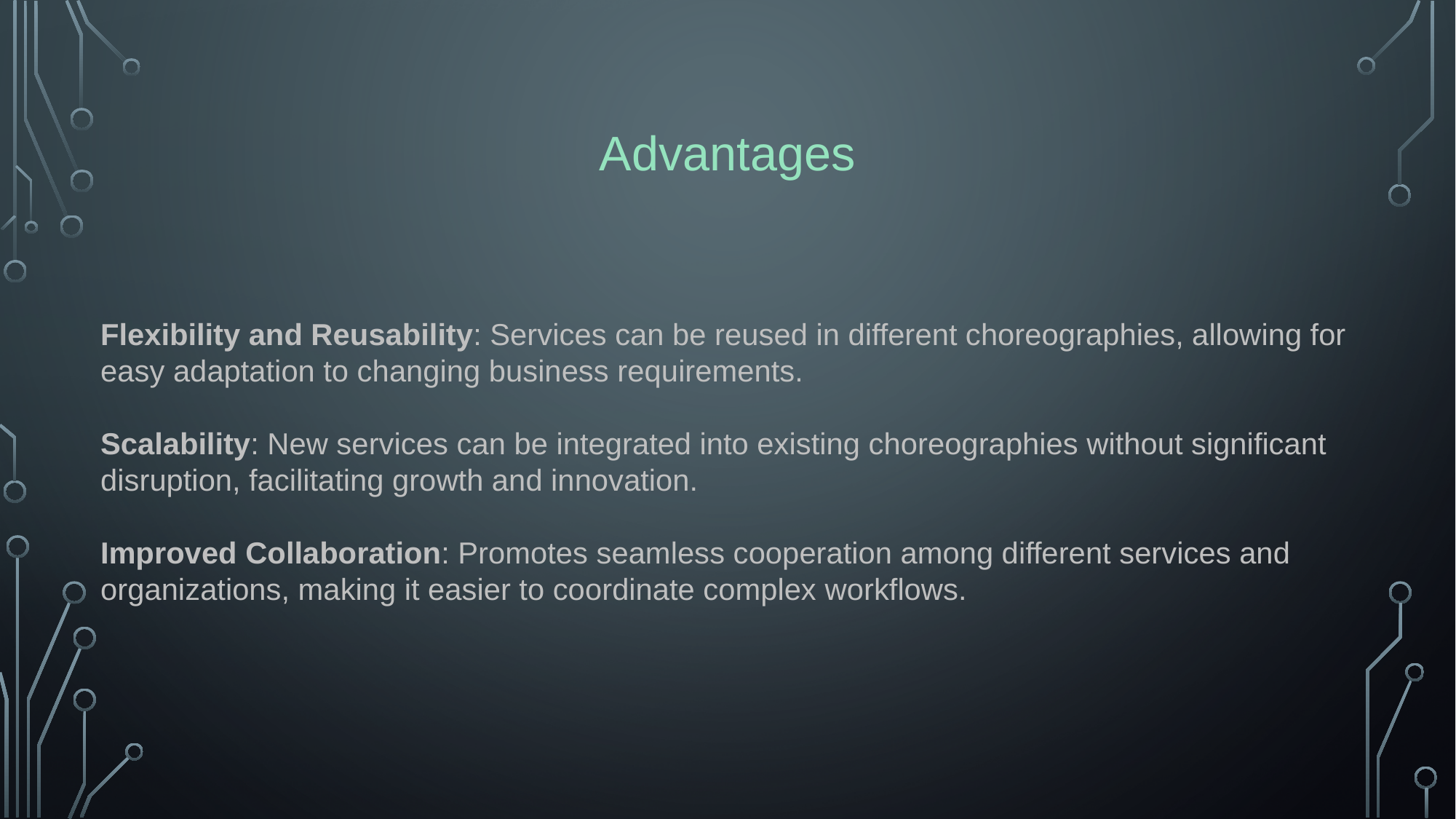

Flexibility and Reusability: Services can be reused in different choreographies, allowing for
easy adaptation to changing business requirements.

Scalability: New services can be integrated into existing choreographies without significant
disruption, facilitating growth and innovation.

Improved Collaboration: Promotes seamless cooperation among different services and
organizations, making it easier to coordinate complex workflows.
Advantages